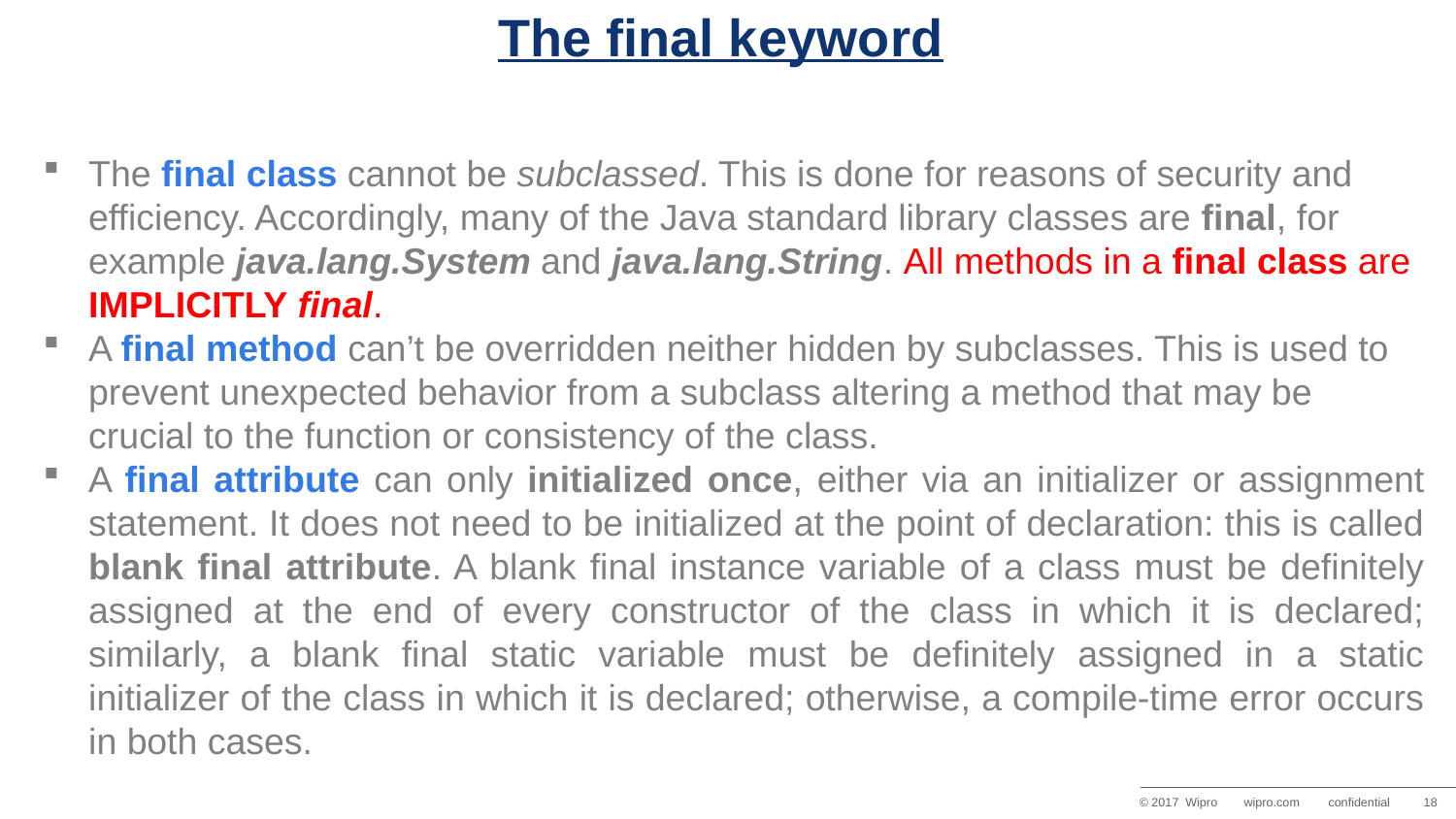

# The final keyword
The final class cannot be subclassed. This is done for reasons of security and efficiency. Accordingly, many of the Java standard library classes are final, for example java.lang.System and java.lang.String. All methods in a final class are IMPLICITLY final.
A final method can’t be overridden neither hidden by subclasses. This is used to prevent unexpected behavior from a subclass altering a method that may be crucial to the function or consistency of the class.
A final attribute can only initialized once, either via an initializer or assignment statement. It does not need to be initialized at the point of declaration: this is called blank final attribute. A blank final instance variable of a class must be definitely assigned at the end of every constructor of the class in which it is declared; similarly, a blank final static variable must be definitely assigned in a static initializer of the class in which it is declared; otherwise, a compile-time error occurs in both cases.